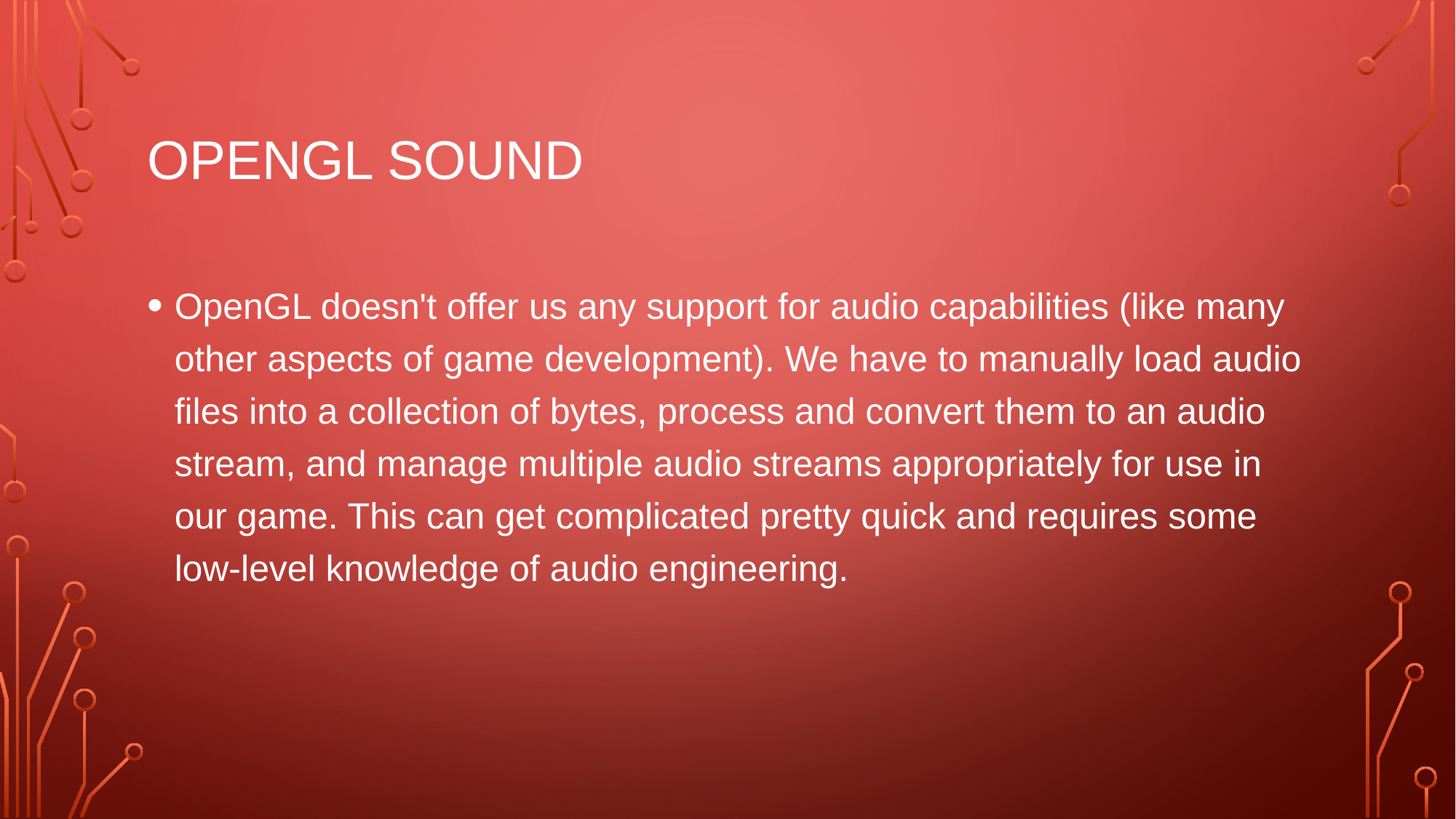

# OPENGL Sound
OpenGL doesn't offer us any support for audio capabilities (like many other aspects of game development). We have to manually load audio files into a collection of bytes, process and convert them to an audio stream, and manage multiple audio streams appropriately for use in our game. This can get complicated pretty quick and requires some low-level knowledge of audio engineering.